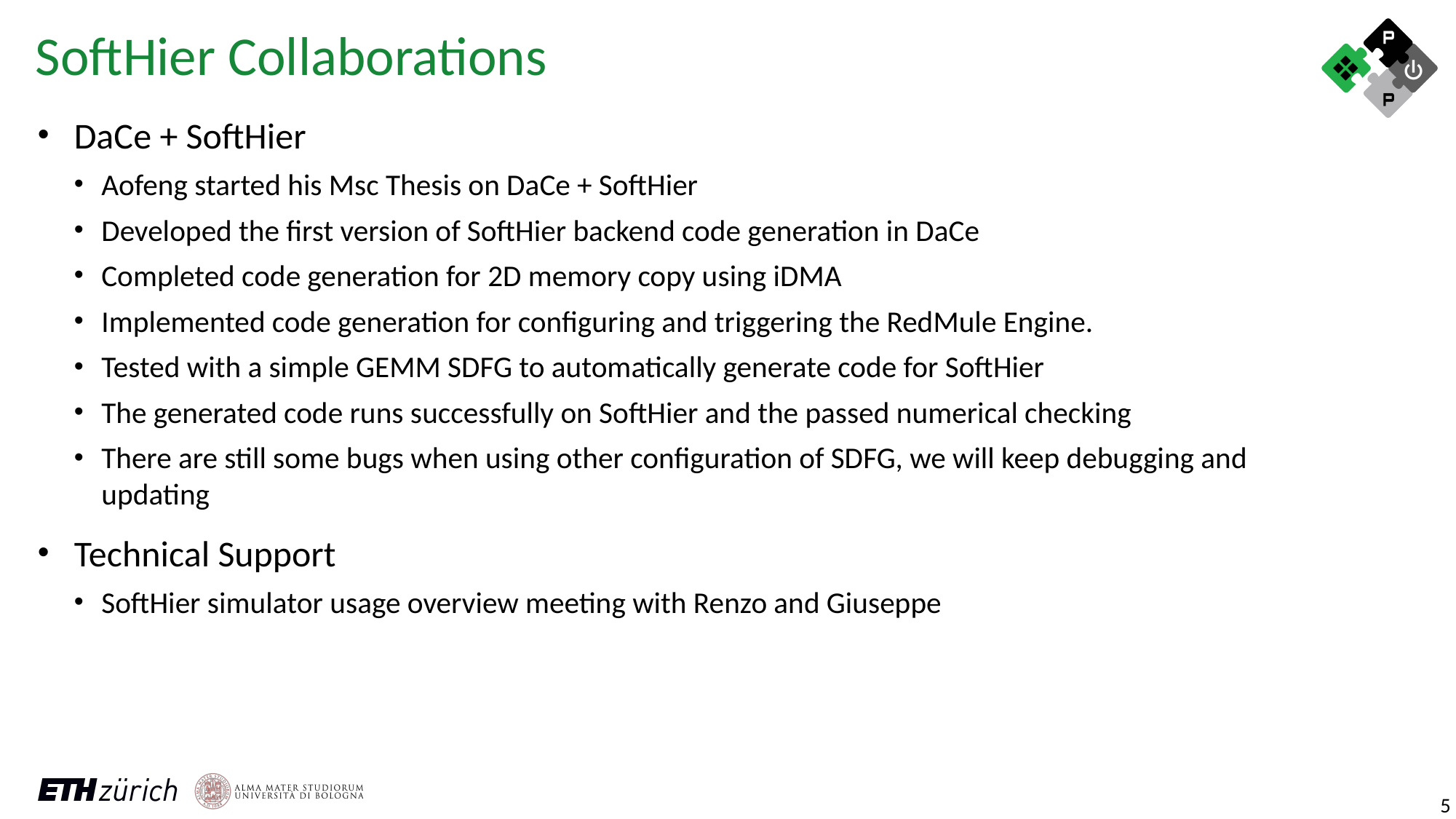

SoftHier Collaborations
DaCe + SoftHier
Aofeng started his Msc Thesis on DaCe + SoftHier
Developed the first version of SoftHier backend code generation in DaCe
Completed code generation for 2D memory copy using iDMA
Implemented code generation for configuring and triggering the RedMule Engine.
Tested with a simple GEMM SDFG to automatically generate code for SoftHier
The generated code runs successfully on SoftHier and the passed numerical checking
There are still some bugs when using other configuration of SDFG, we will keep debugging and updating
Technical Support
SoftHier simulator usage overview meeting with Renzo and Giuseppe
5